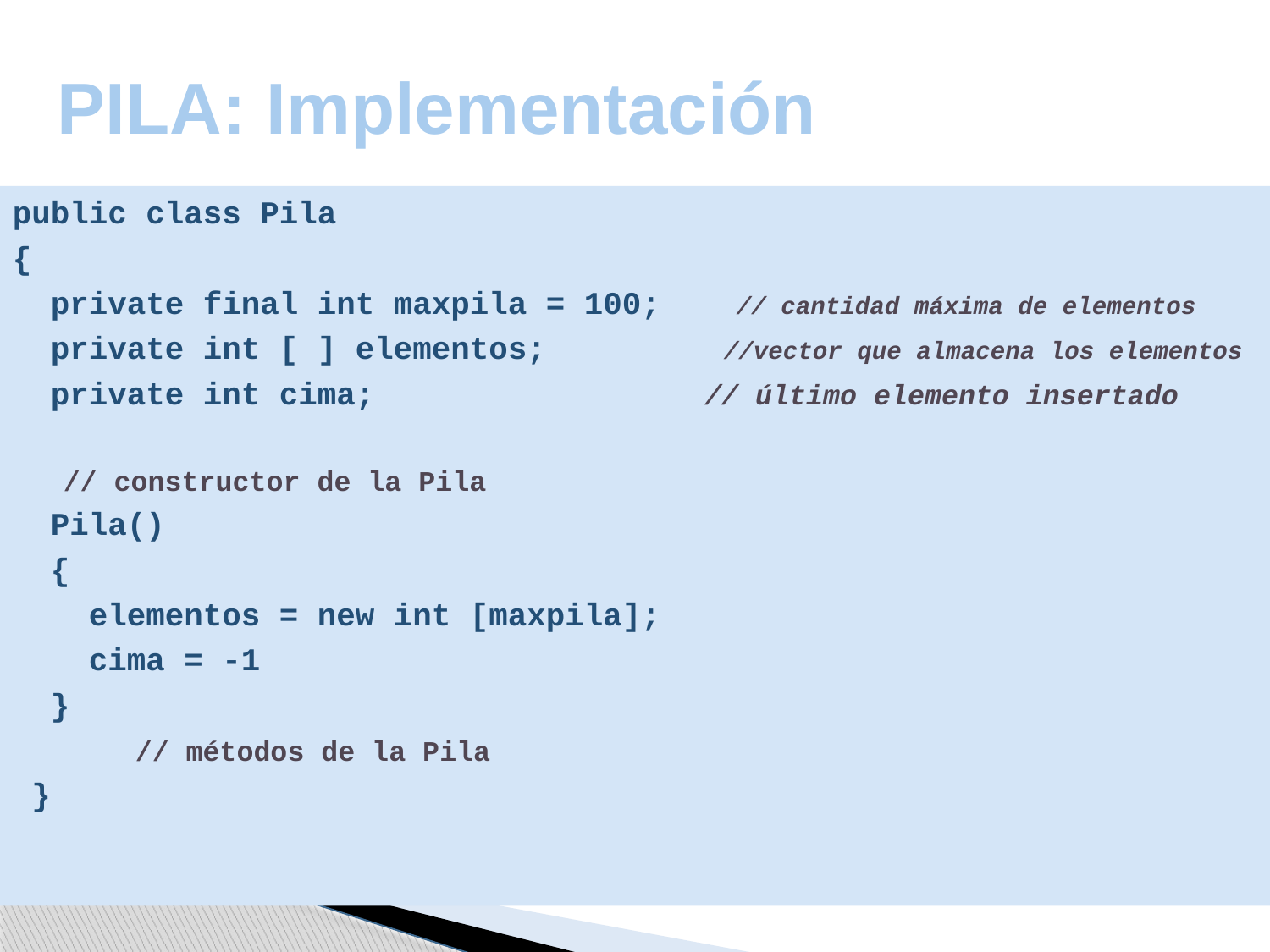

# PILA: Implementación
public class Pila
{
  private final int maxpila = 100;    // cantidad máxima de elementos
  private int [ ] elementos;	    //vector que almacena los elementos
  private int cima;			   // último elemento insertado

   // constructor de la Pila
  Pila()
  {
    elementos = new int [maxpila];
    cima = -1
  }
       // métodos de la Pila
 }